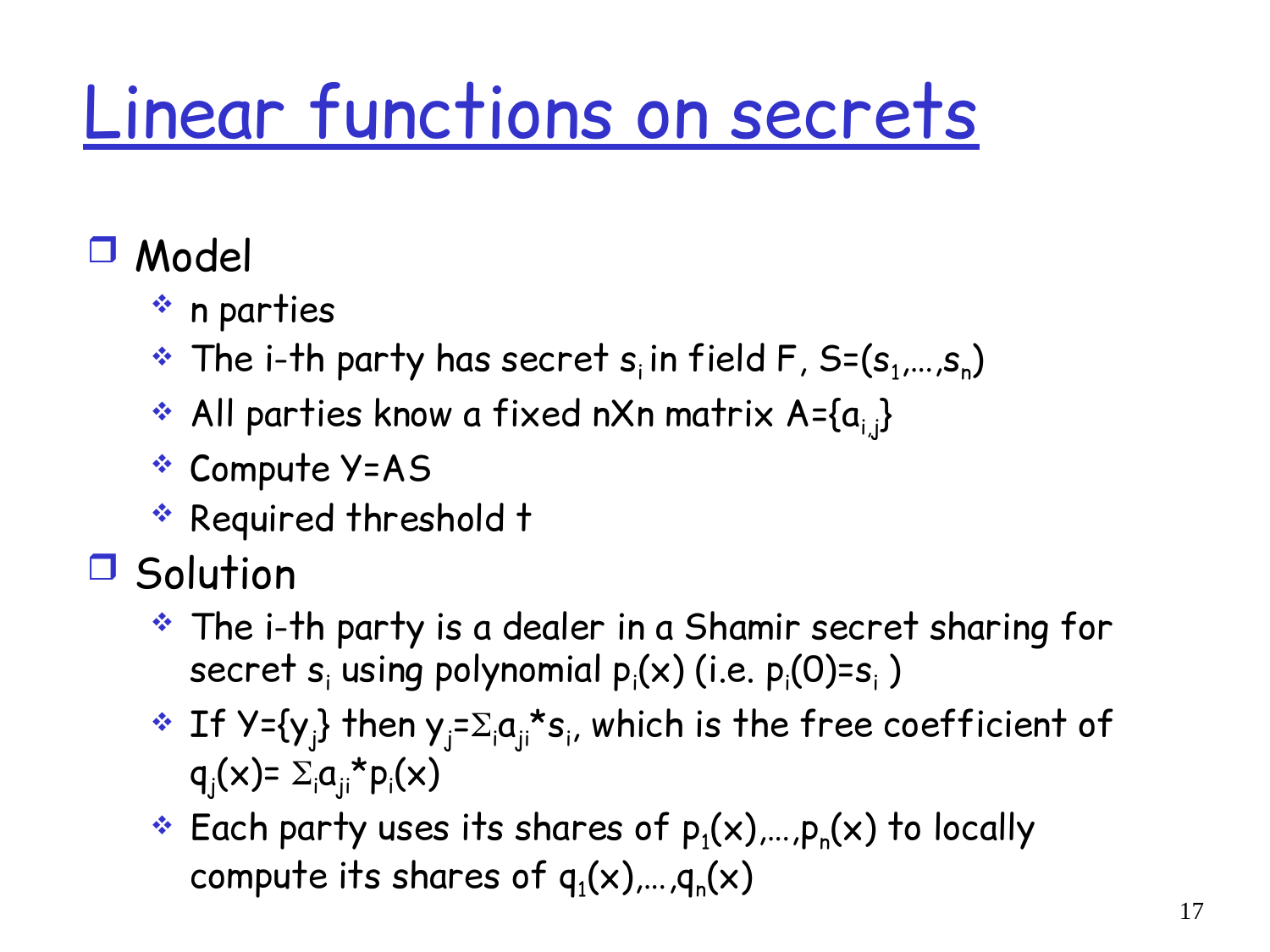

# Linear functions on secrets
Model
n parties
The i-th party has secret si in field F, S=(s1,…,sn)
All parties know a fixed nXn matrix A={ai,j}
Compute Y=AS
Required threshold t
Solution
The i-th party is a dealer in a Shamir secret sharing for secret si using polynomial pi(x) (i.e. pi(0)=si )
If Y={yj} then yj=Σiaji*si, which is the free coefficient of qj(x)= Σiaji*pi(x)
Each party uses its shares of p1(x),…,pn(x) to locally compute its shares of q1(x),…,qn(x)
17